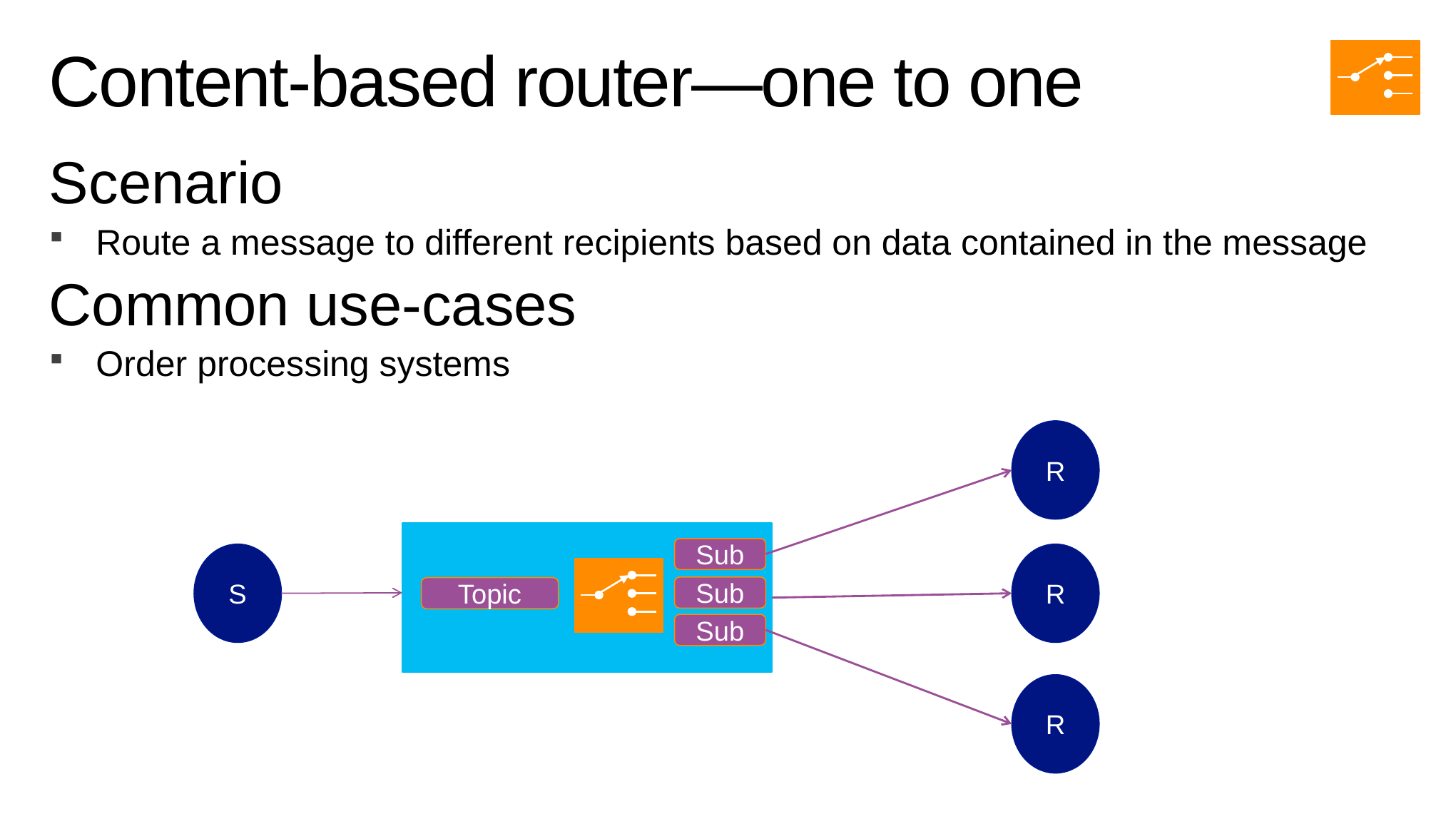

# Content-based router—one to one

Scenario
Route a message to different recipients based on data contained in the message
Common use-cases
Order processing systems

R

Sub
S
R
Sub
Topic
Sub
R